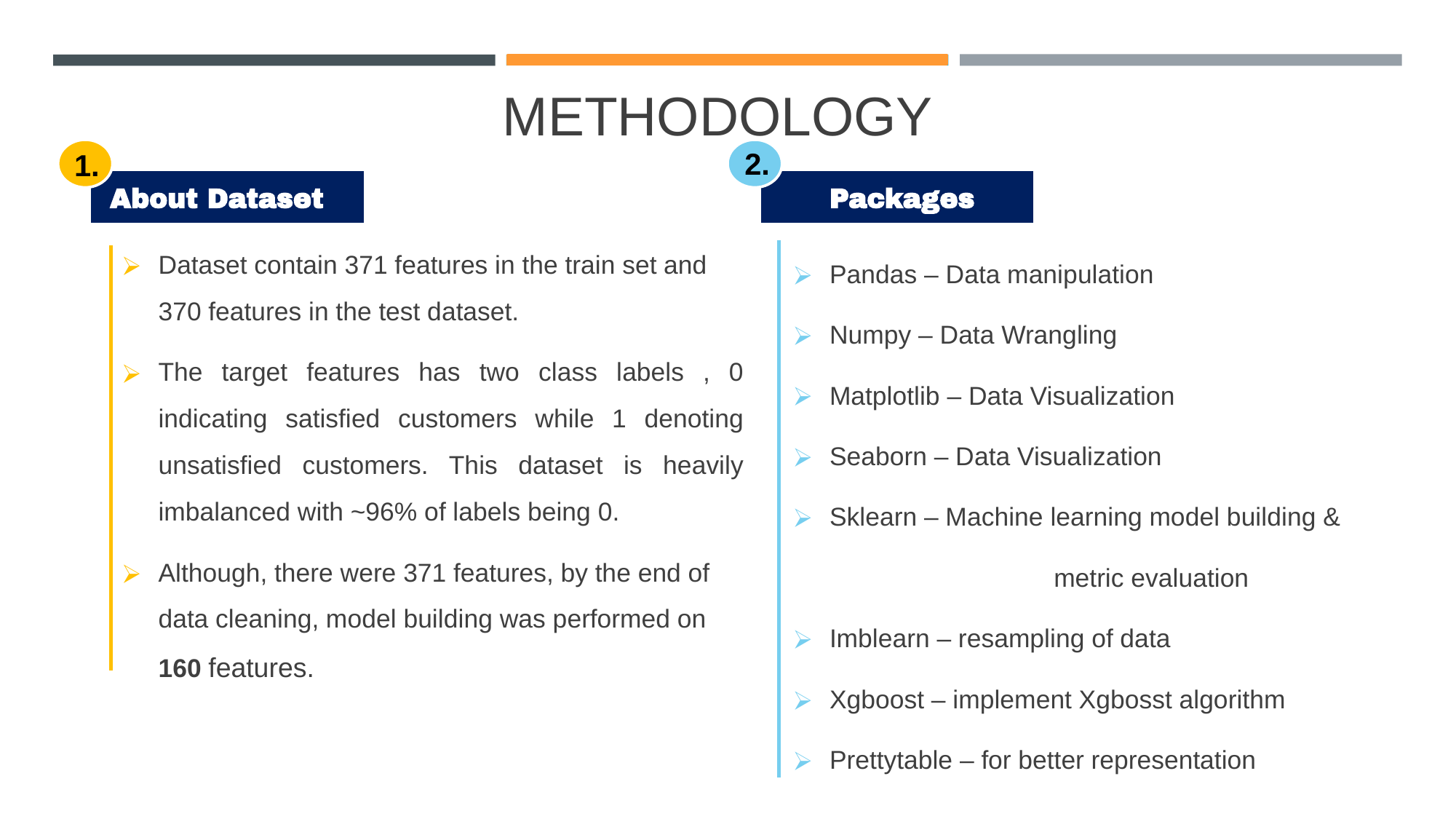

# METHODOLOGY
2.

Packages
Pandas – Data manipulation
Numpy – Data Wrangling
Matplotlib – Data Visualization
Seaborn – Data Visualization
Sklearn – Machine learning model building &
		      metric evaluation
Imblearn – resampling of data
Xgboost – implement Xgbosst algorithm
Prettytable – for better representation

1.

 About Dataset
Dataset contain 371 features in the train set and 370 features in the test dataset.
The target features has two class labels , 0 indicating satisfied customers while 1 denoting unsatisfied customers. This dataset is heavily imbalanced with ~96% of labels being 0.
Although, there were 371 features, by the end of data cleaning, model building was performed on 160 features.